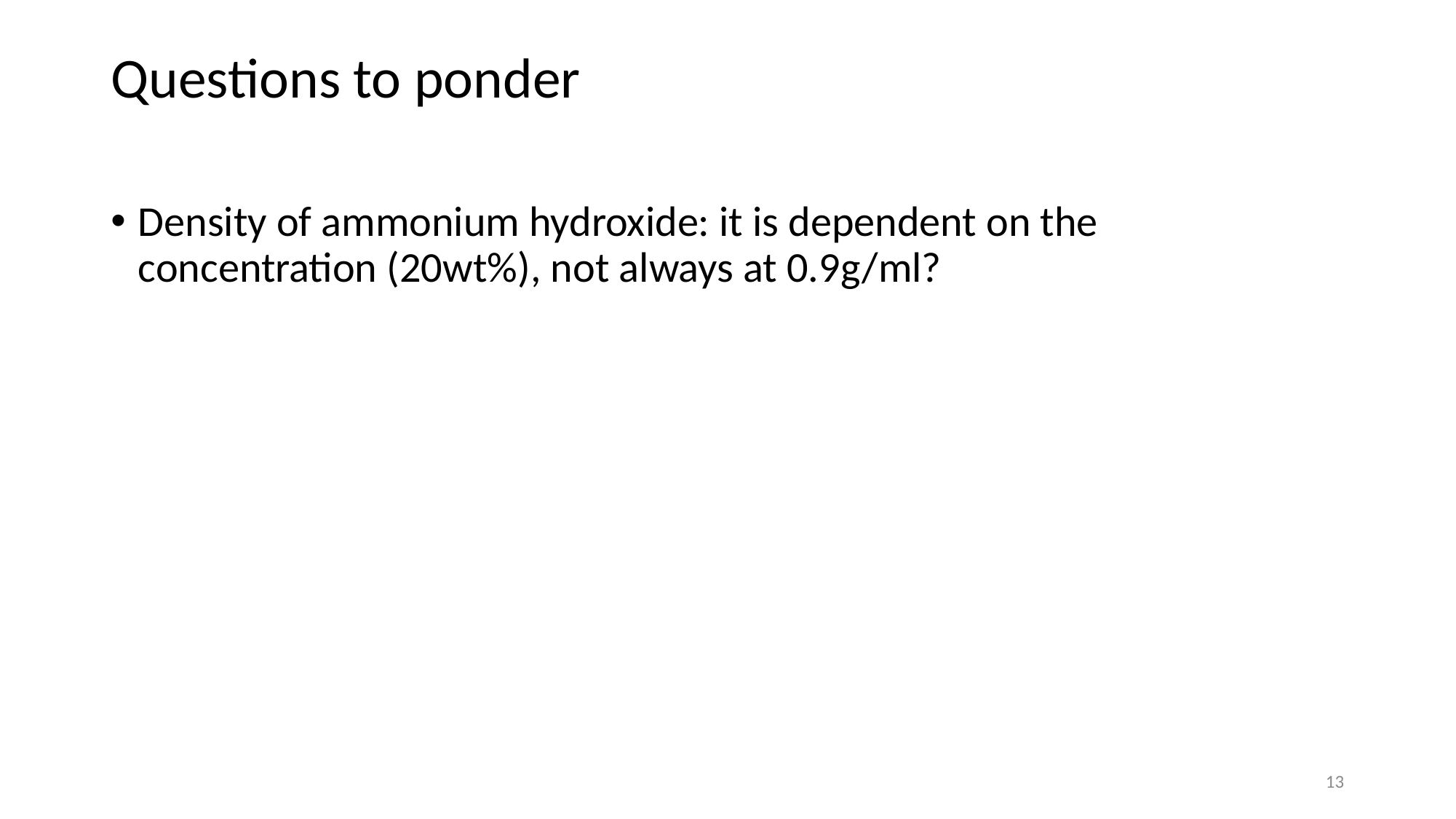

Questions to ponder

Density of ammonium hydroxide: it is dependent on the concentration (20wt%), not always at 0.9g/ml?
13